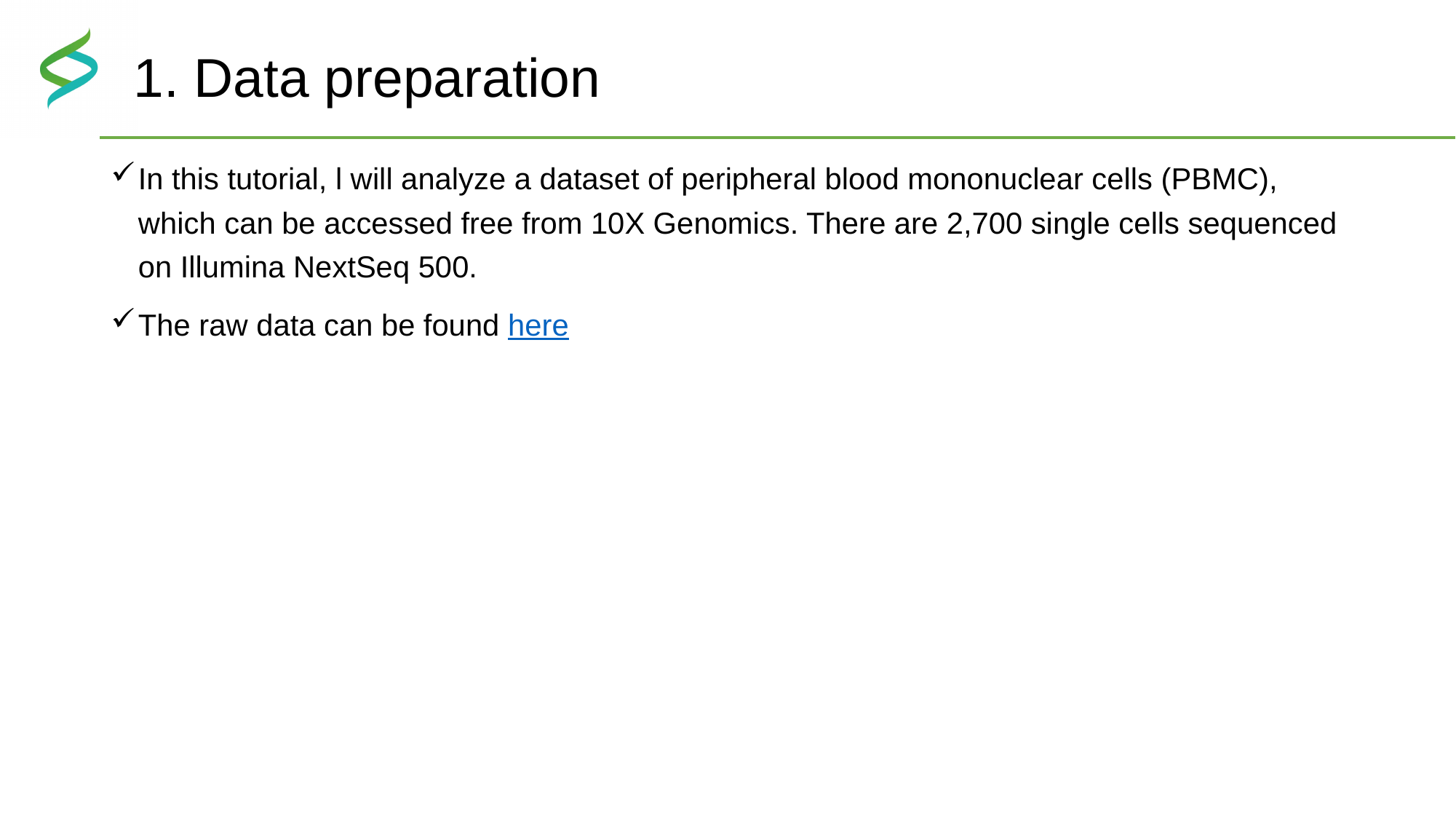

# 1. Data preparation
In this tutorial, l will analyze a dataset of peripheral blood mononuclear cells (PBMC), which can be accessed free from 10X Genomics. There are 2,700 single cells sequenced on Illumina NextSeq 500.
The raw data can be found here